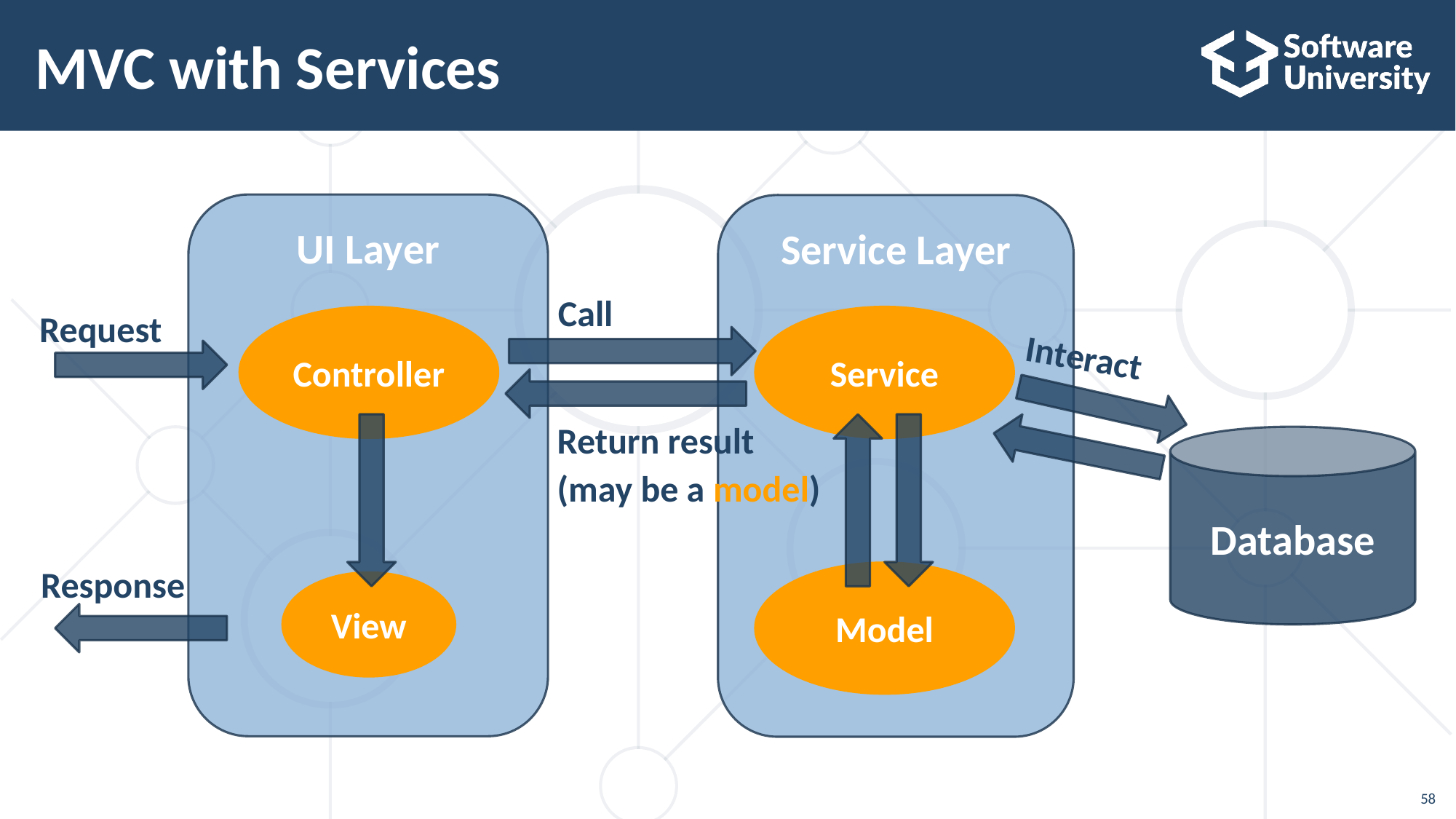

# MVC with Services
UI Layer

Service Layer

Call
Request
Controller
Service
Interact

Return result (may be a model)

Database

Response
Model
View

58